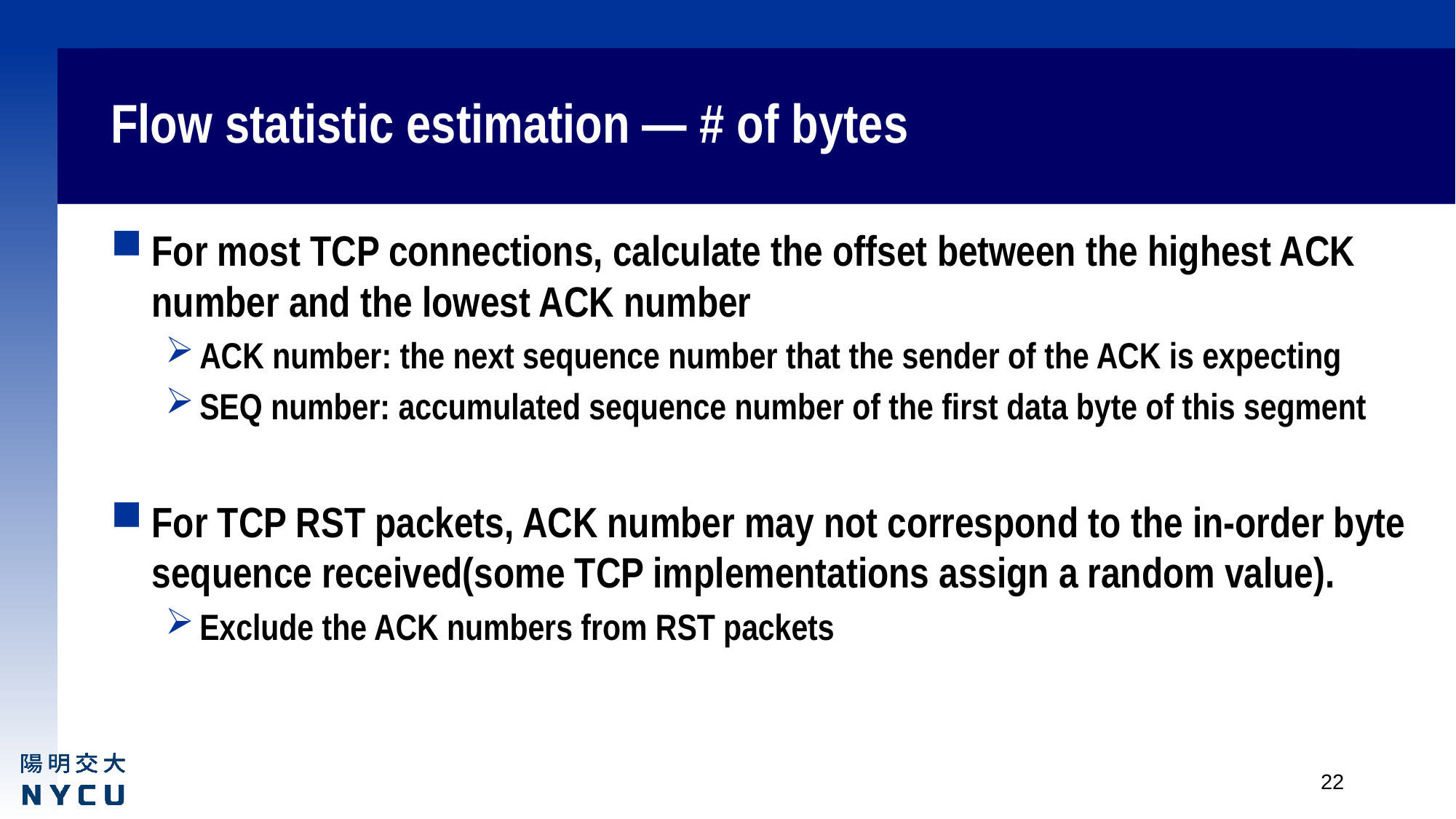

# Flow statistic estimation — # of bytes
For most TCP connections, calculate the offset between the highest ACK number and the lowest ACK number
ACK number: the next sequence number that the sender of the ACK is expecting
SEQ number: accumulated sequence number of the first data byte of this segment

For TCP RST packets, ACK number may not correspond to the in-order byte sequence received(some TCP implementations assign a random value).
Exclude the ACK numbers from RST packets
22